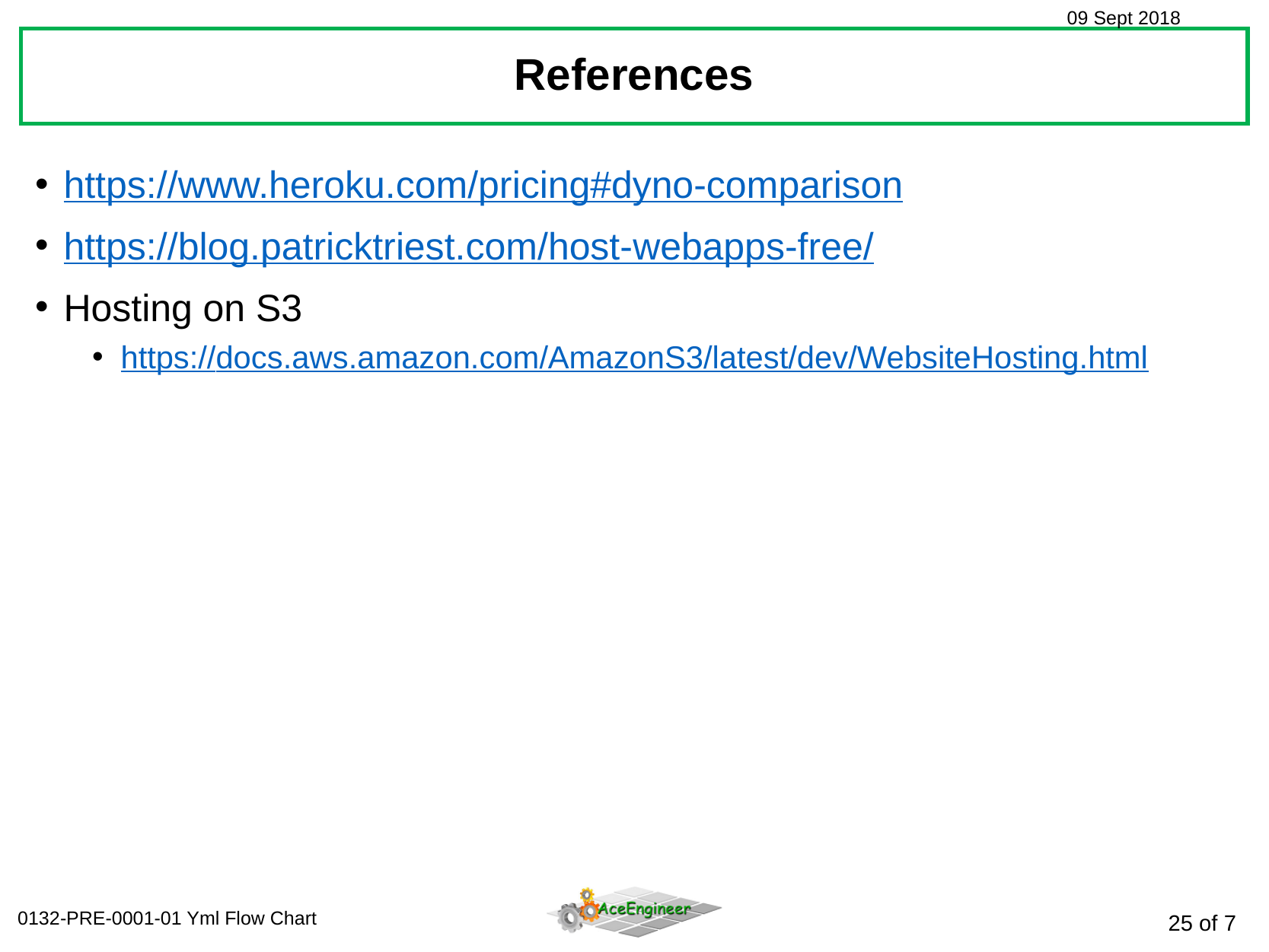

References
https://www.heroku.com/pricing#dyno-comparison
https://blog.patricktriest.com/host-webapps-free/
Hosting on S3
https://docs.aws.amazon.com/AmazonS3/latest/dev/WebsiteHosting.html